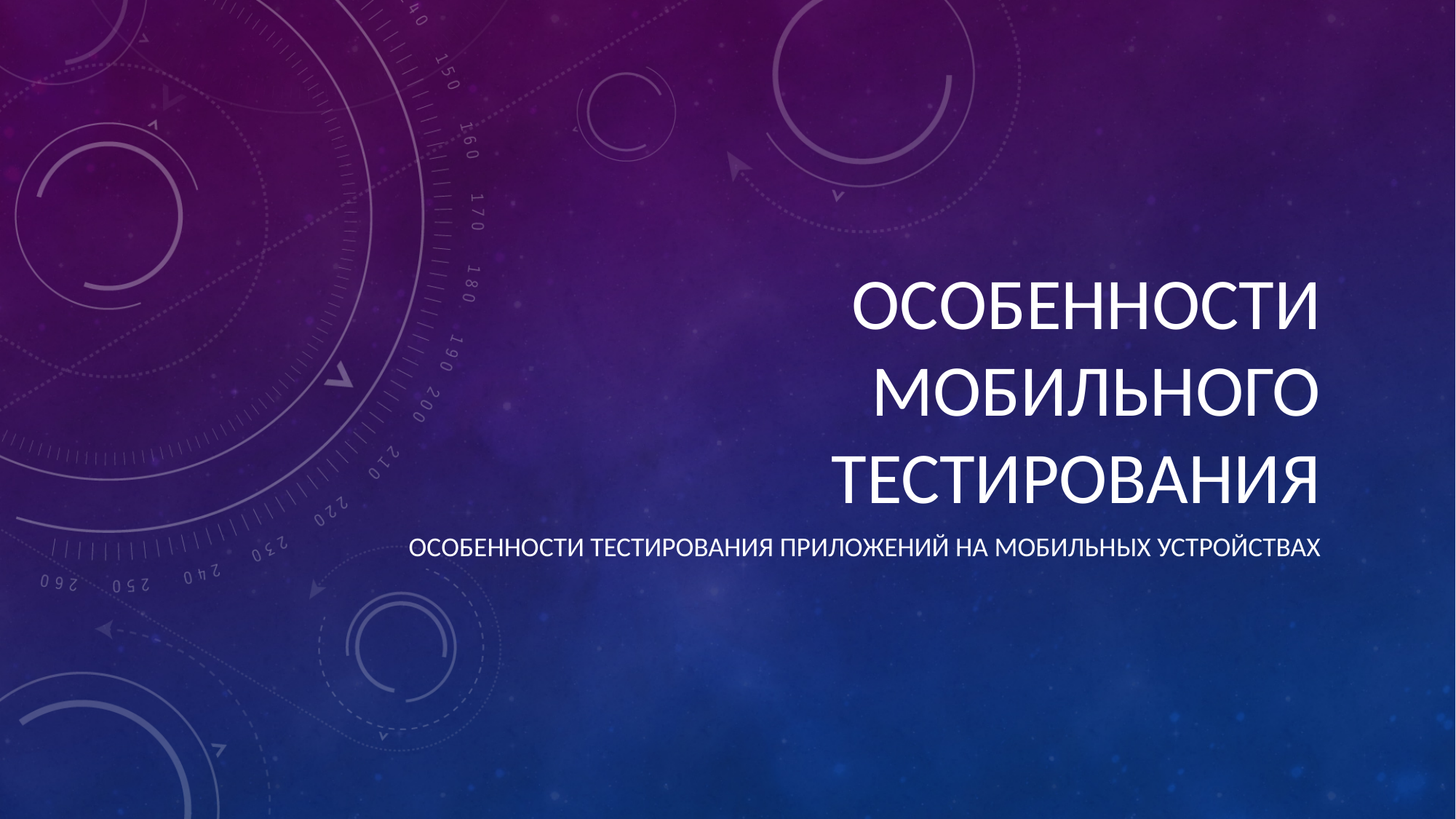

# ОСОБЕННОСТИ МОБИЛЬНОГО ТЕСТИРОВАНИЯ
Особенности тестирования приложений на мобильных устройствах